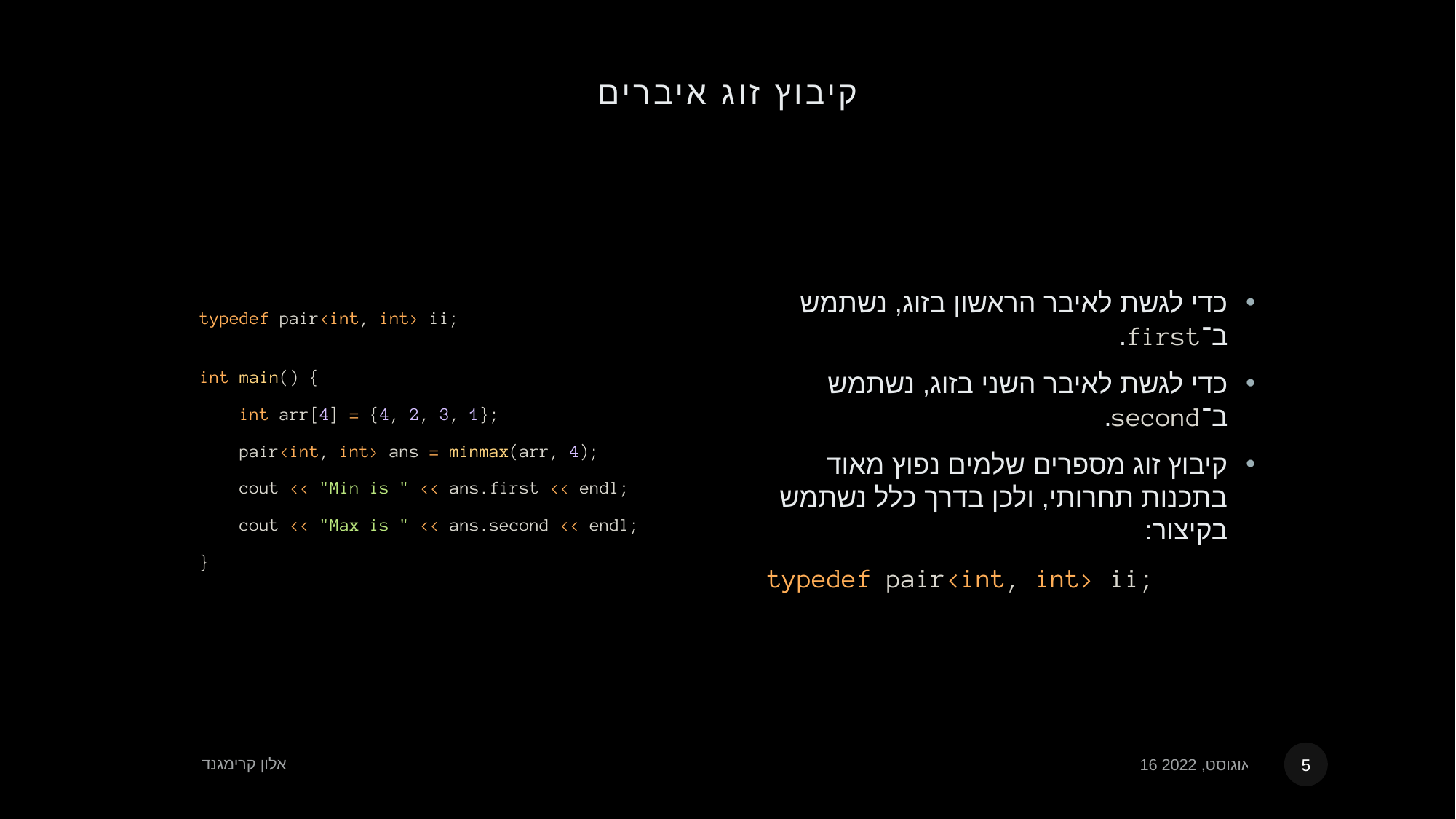

# קיבוץ זוג איברים
typedef pair<int, int> ii;
int main() {
    int arr[4] = {4, 2, 3, 1};
    pair<int, int> ans = minmax(arr, 4);
    cout << "Min is " << ans.first << endl;
    cout << "Max is " << ans.second << endl;
}
כדי לגשת לאיבר הראשון בזוג, נשתמש ב־first.
כדי לגשת לאיבר השני בזוג, נשתמש ב־second.
קיבוץ זוג מספרים שלמים נפוץ מאוד בתכנות תחרותי, ולכן בדרך כלל נשתמש בקיצור:
typedef pair<int, int> ii;
5
אלון קרימגנד
16 אוגוסט, 2022